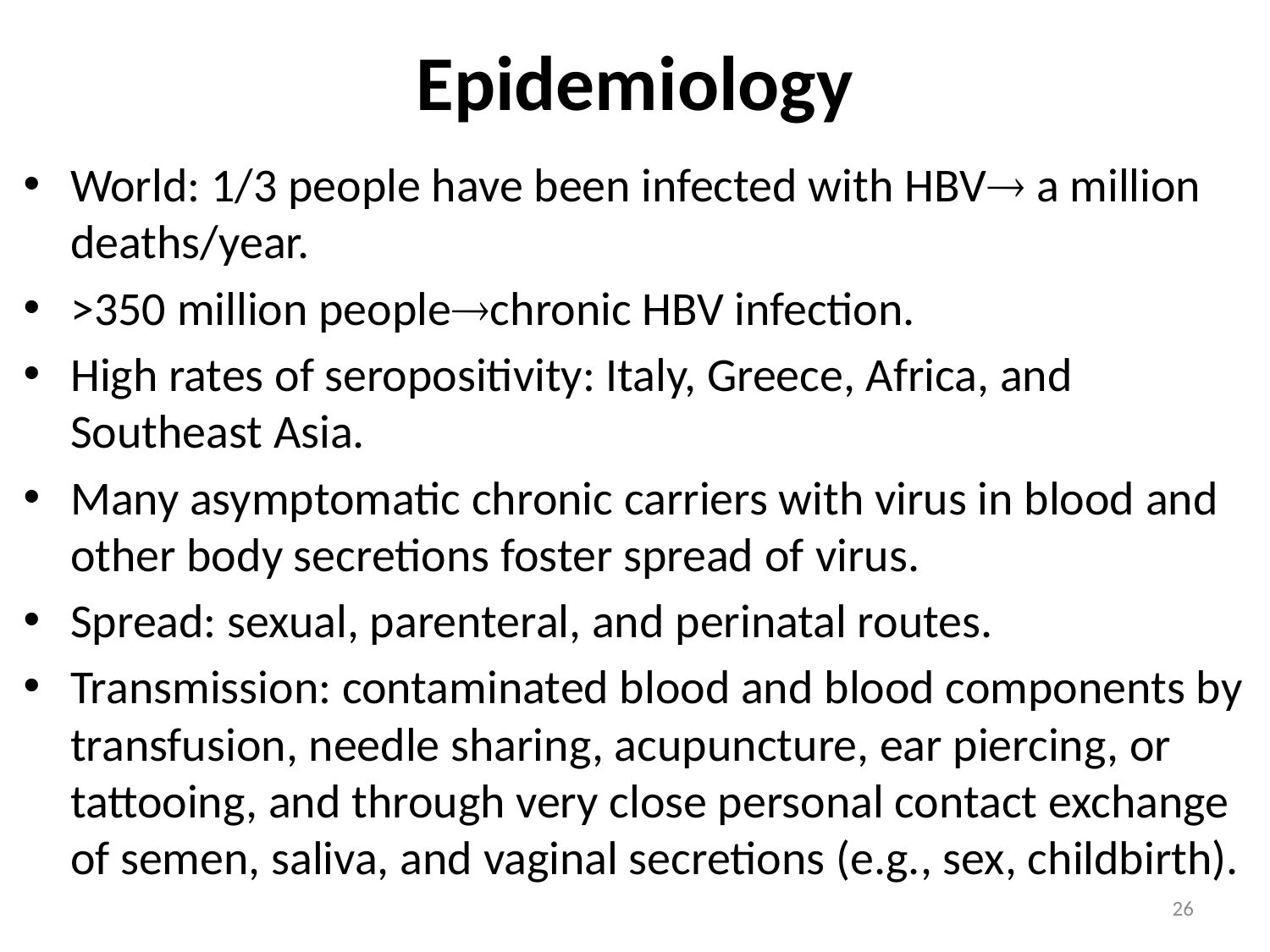

# Epidemiology
World: 1/3 people have been infected with HBV→ a million deaths/year.
>350 million people→chronic HBV infection.
High rates of seropositivity: Italy, Greece, Africa, and Southeast Asia.
Many asymptomatic chronic carriers with virus in blood and other body secretions foster spread of virus.
Spread: sexual, parenteral, and perinatal routes.
Transmission: contaminated blood and blood components by transfusion, needle sharing, acupuncture, ear piercing, or tattooing, and through very close personal contact exchange of semen, saliva, and vaginal secretions (e.g., sex, childbirth).

26